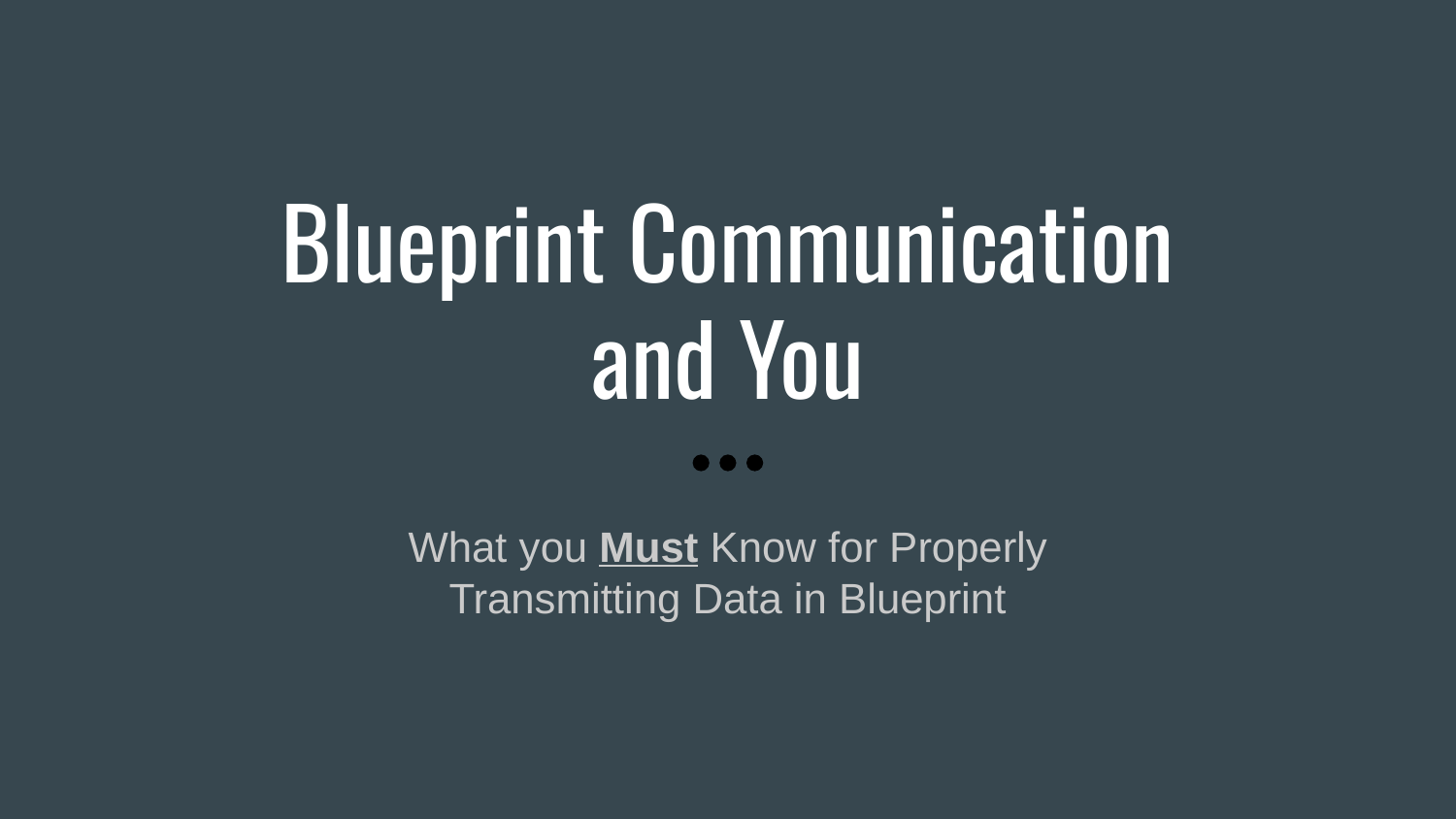

Blueprint Communication
and You
What you Must Know for Properly
Transmitting Data in Blueprint